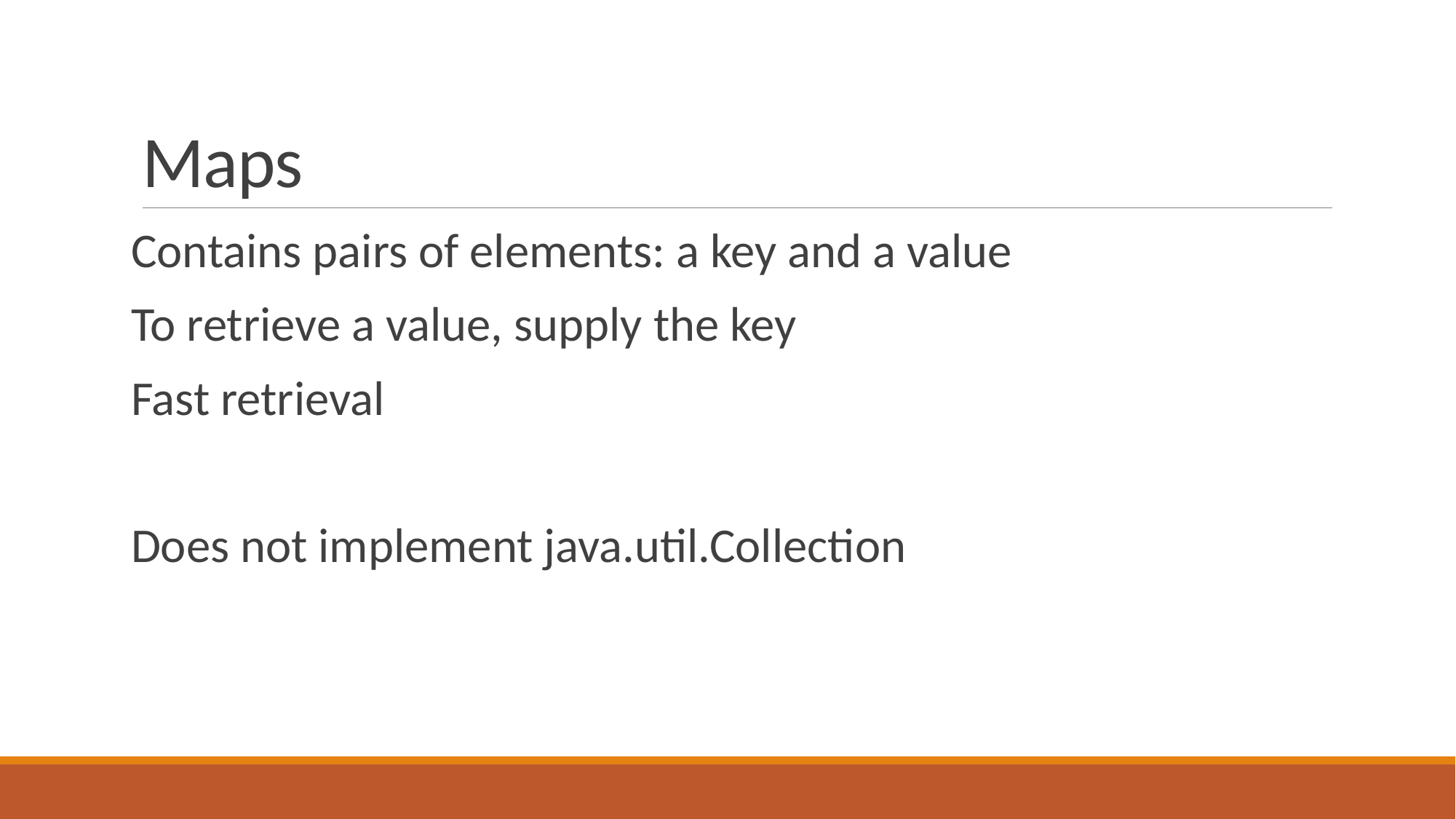

# Maps
Contains pairs of elements: a key and a value
To retrieve a value, supply the key
Fast retrieval

Does not implement java.util.Collection